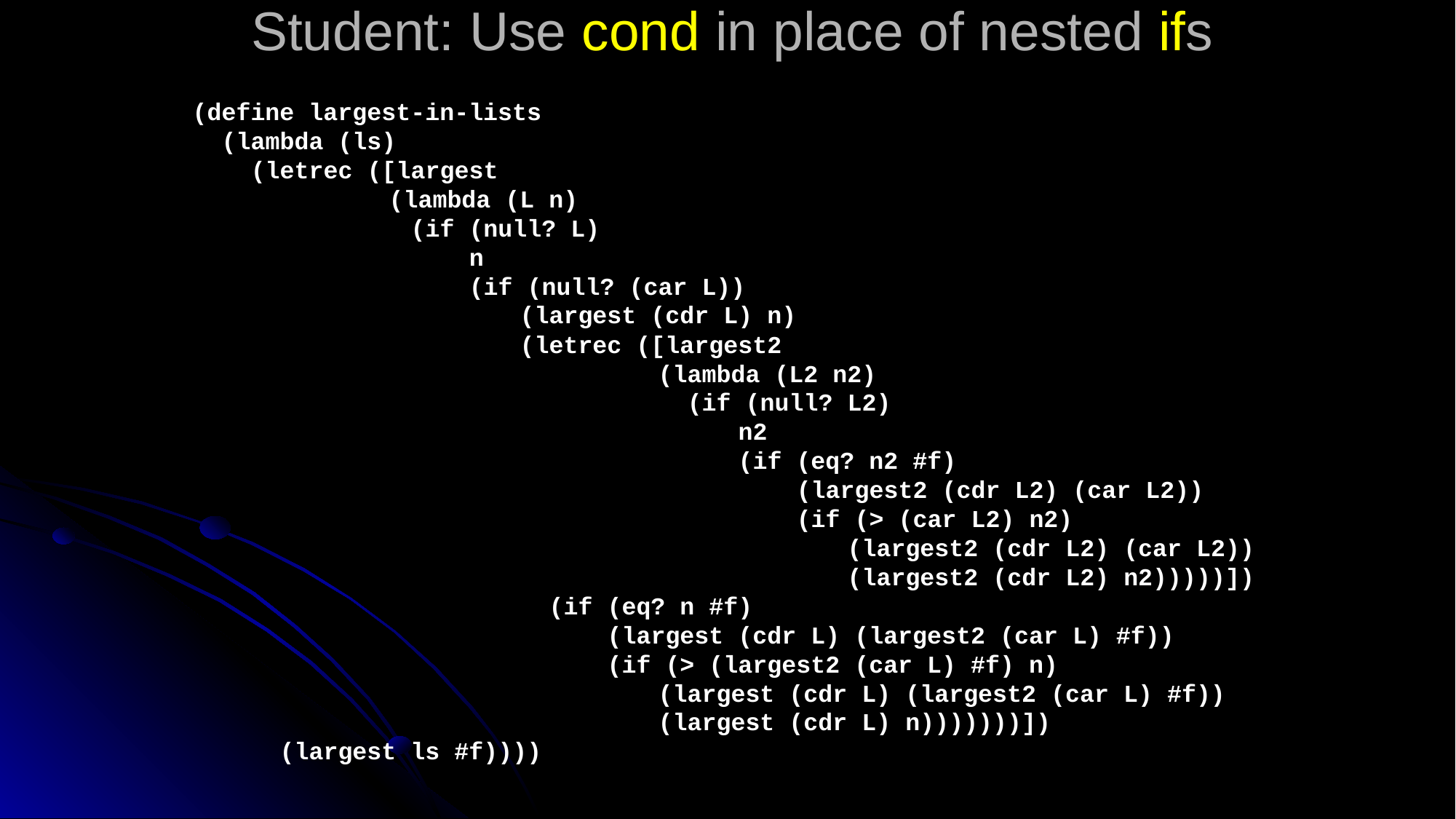

# Student: Use cond in place of nested ifs
(define largest-in-lists
  (lambda (ls)
    (letrec ([largest
	      (lambda (L n)
		(if (null? L)
		    n
		    (if (null? (car L))
			(largest (cdr L) n)
			(letrec ([largest2
				  (lambda (L2 n2)
				    (if (null? L2)
					n2
					(if (eq? n2 #f)
					    (largest2 (cdr L2) (car L2))
					    (if (> (car L2) n2)
						(largest2 (cdr L2) (car L2))
						(largest2 (cdr L2) n2)))))])
			  (if (eq? n #f)
			      (largest (cdr L) (largest2 (car L) #f))
			      (if (> (largest2 (car L) #f) n)
				  (largest (cdr L) (largest2 (car L) #f))
				  (largest (cdr L) n)))))))])
      (largest ls #f))))